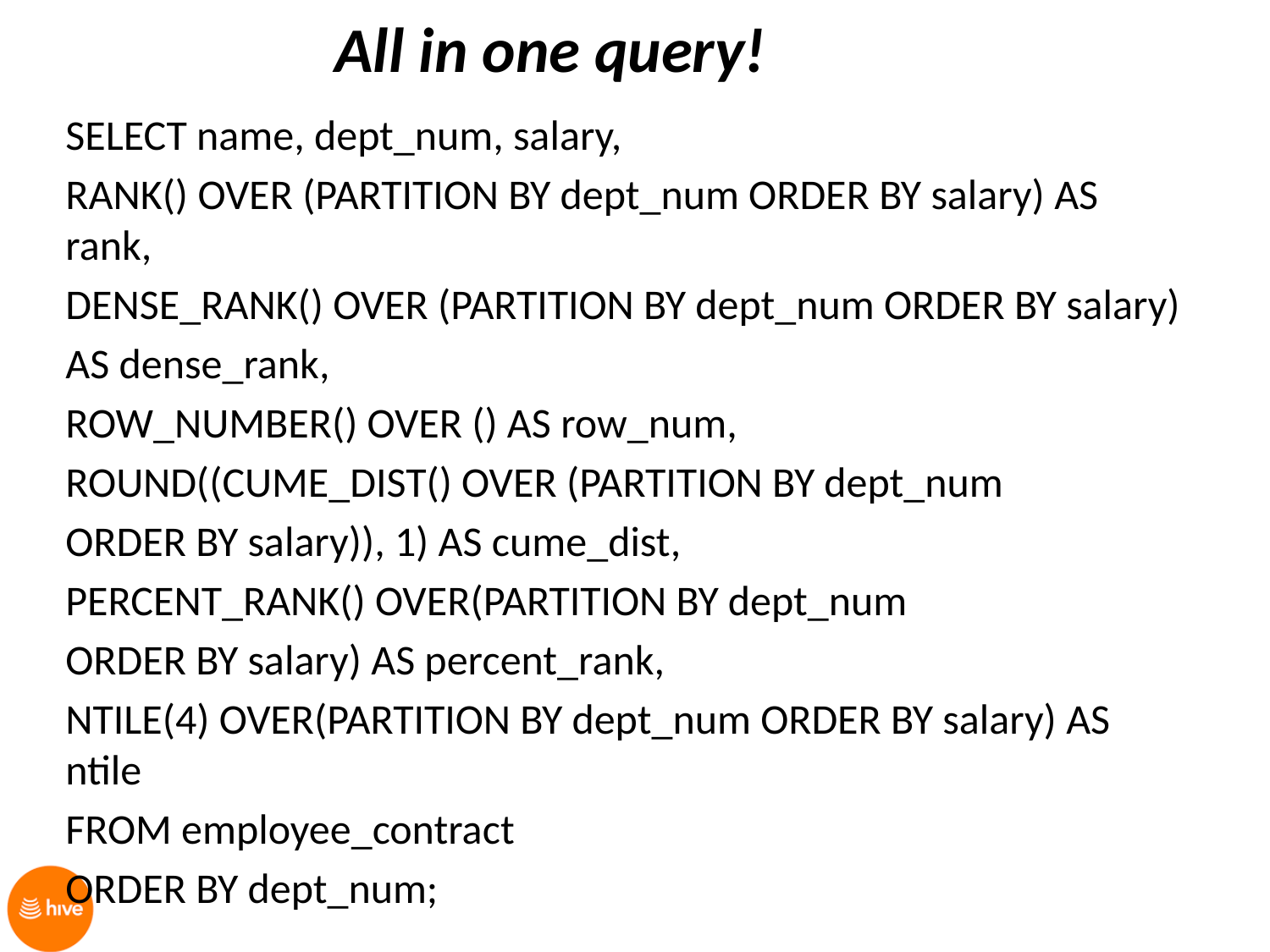

All in one query!
SELECT name, dept_num, salary,
RANK() OVER (PARTITION BY dept_num ORDER BY salary) AS rank,
DENSE_RANK() OVER (PARTITION BY dept_num ORDER BY salary)
AS dense_rank,
ROW_NUMBER() OVER () AS row_num,
ROUND((CUME_DIST() OVER (PARTITION BY dept_num
ORDER BY salary)), 1) AS cume_dist,
PERCENT_RANK() OVER(PARTITION BY dept_num
ORDER BY salary) AS percent_rank,
NTILE(4) OVER(PARTITION BY dept_num ORDER BY salary) AS ntile
FROM employee_contract
ORDER BY dept_num;